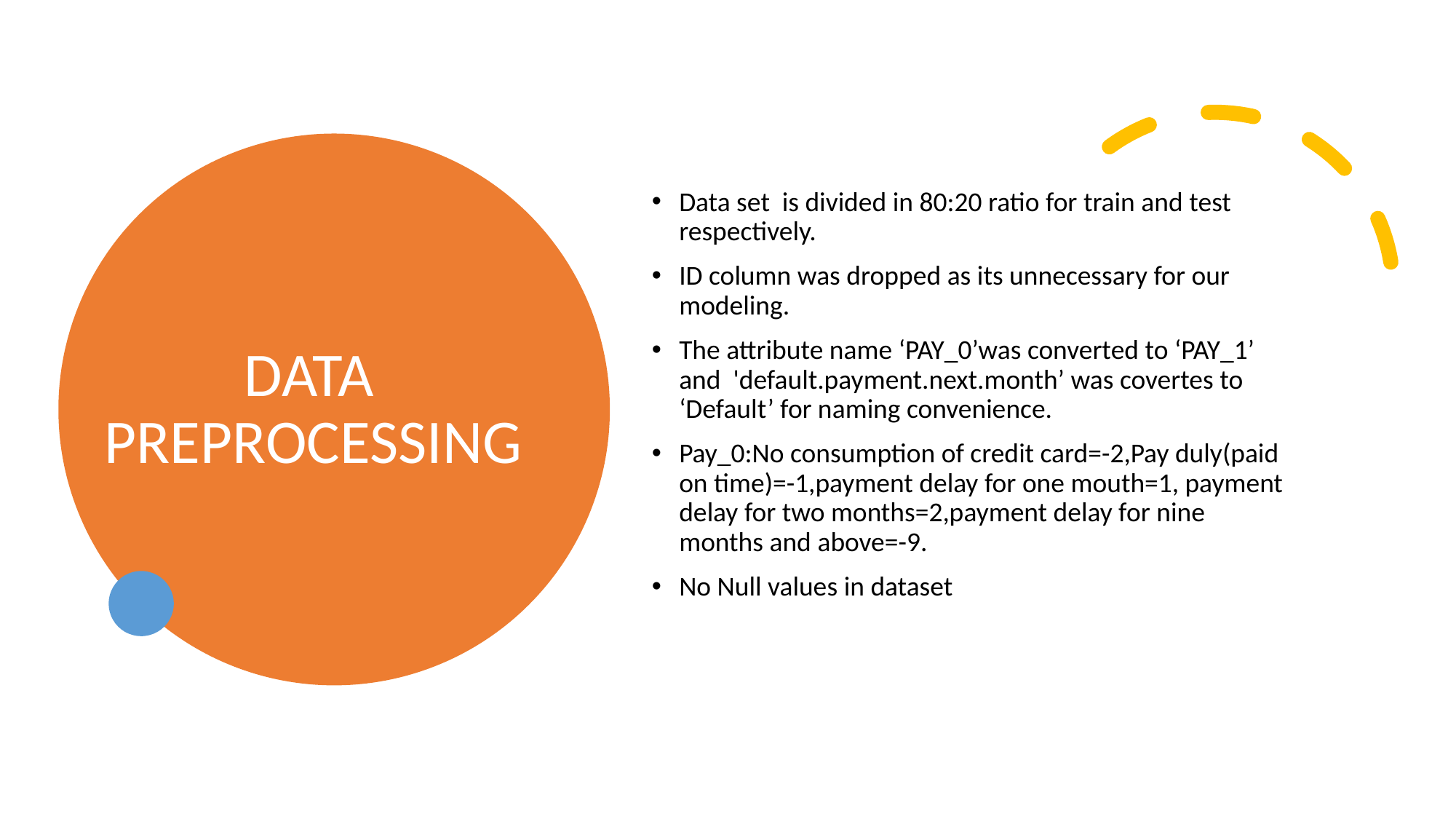

# DATA PREPROCESSING
Data set  is divided in 80:20 ratio for train and test respectively.
ID column was dropped as its unnecessary for our modeling.
The attribute name ‘PAY_0’was converted to ‘PAY_1’ and  'default.payment.next.month’ was covertes to ‘Default’ for naming convenience.
Pay_0:No consumption of credit card=-2,Pay duly(paid on time)=-1,payment delay for one mouth=1, payment delay for two months=2,payment delay for nine months and above=-9.
No Null values in dataset